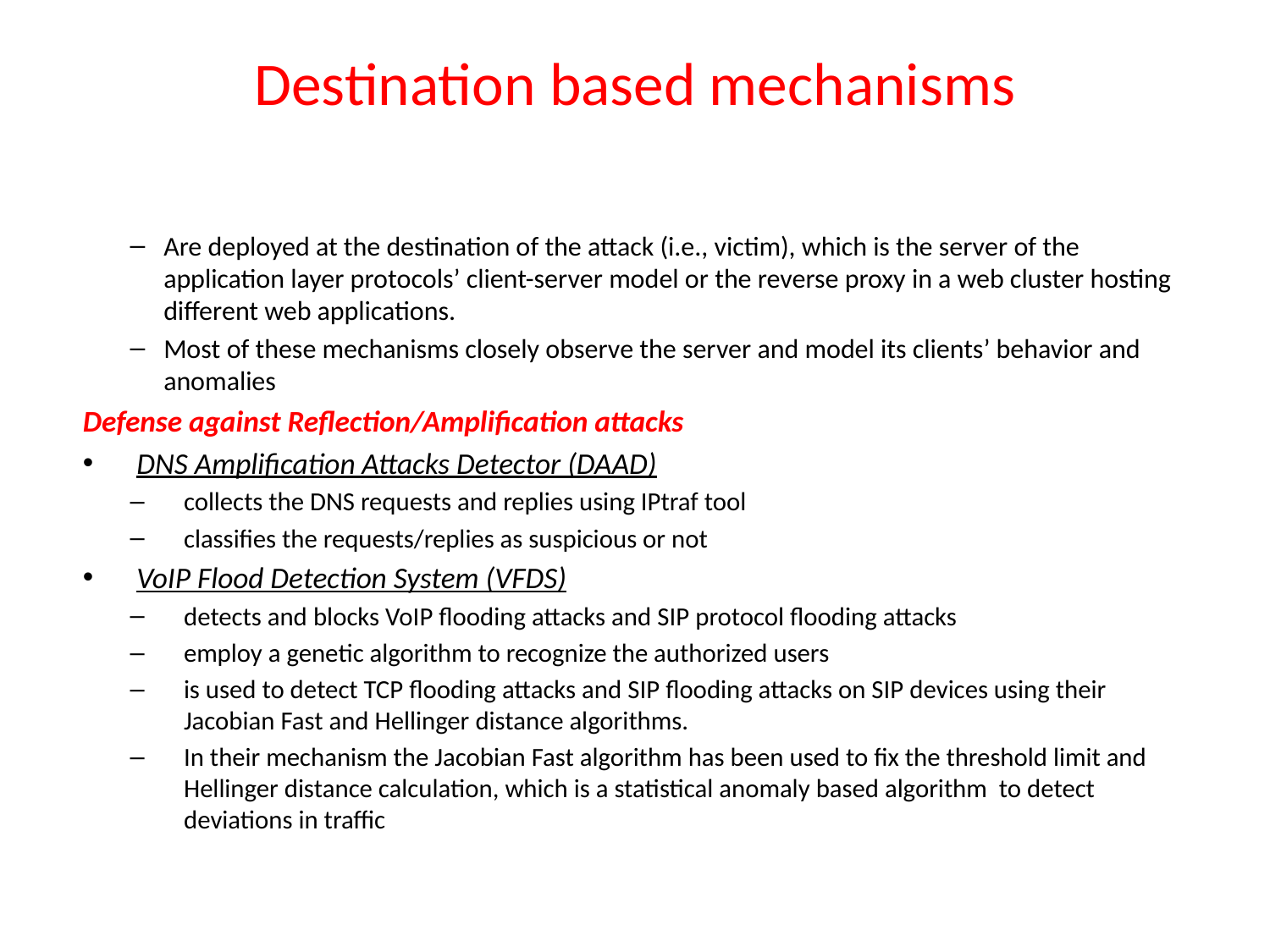

# Destination based mechanisms
Are deployed at the destination of the attack (i.e., victim), which is the server of the application layer protocols’ client-server model or the reverse proxy in a web cluster hosting different web applications.
Most of these mechanisms closely observe the server and model its clients’ behavior and anomalies
Defense against Reflection/Amplification attacks
DNS Amplification Attacks Detector (DAAD)
collects the DNS requests and replies using IPtraf tool
classifies the requests/replies as suspicious or not
VoIP Flood Detection System (VFDS)
detects and blocks VoIP flooding attacks and SIP protocol flooding attacks
employ a genetic algorithm to recognize the authorized users
is used to detect TCP flooding attacks and SIP flooding attacks on SIP devices using their Jacobian Fast and Hellinger distance algorithms.
In their mechanism the Jacobian Fast algorithm has been used to fix the threshold limit and Hellinger distance calculation, which is a statistical anomaly based algorithm  to detect deviations in traffic